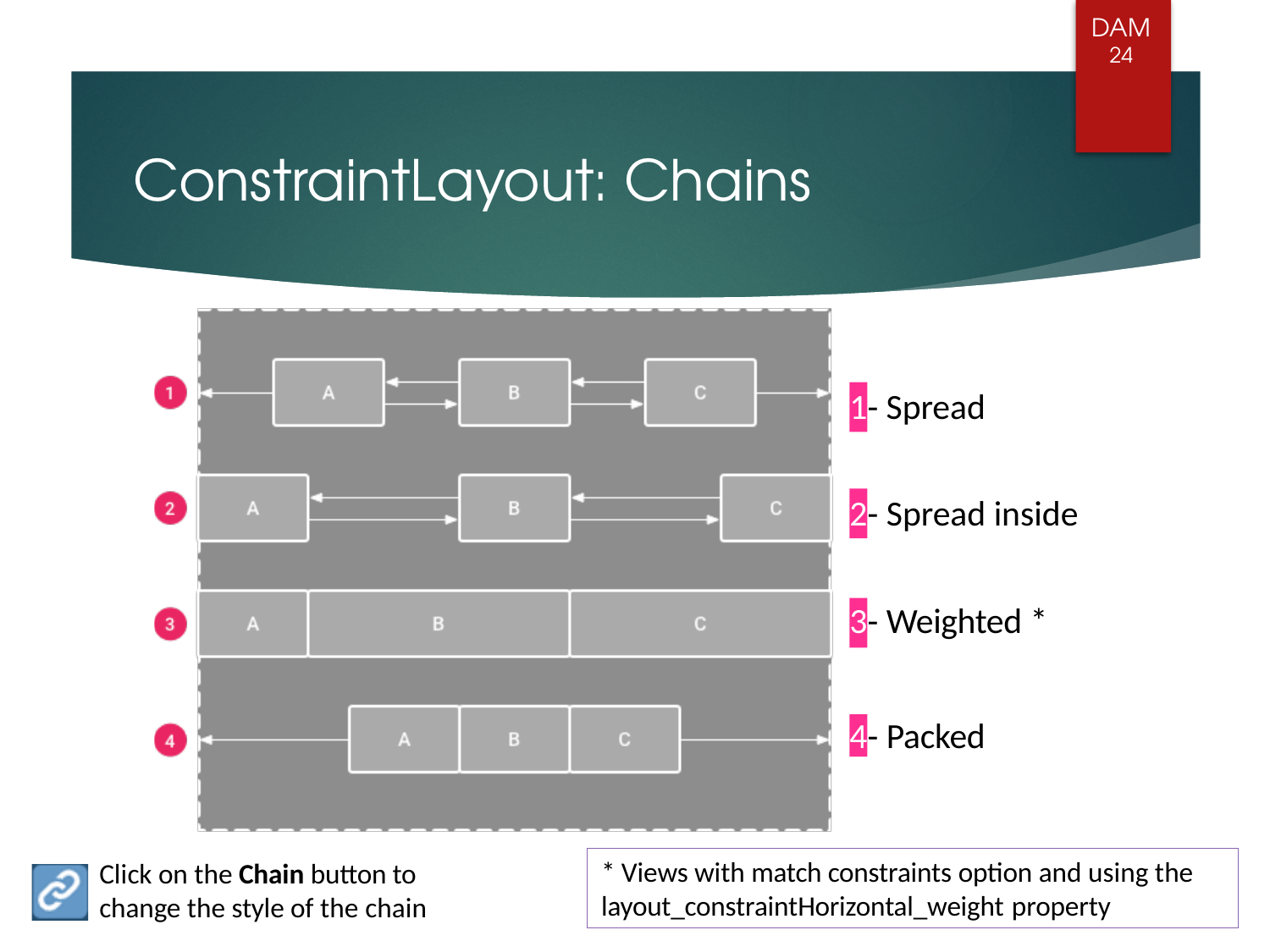

DAM
24
# ConstraintLayout: Chains

- Spread

- Spread inside

- Weighted *

- Packed

* Views with match constraints option and using the layout_constraintHorizontal_weight property
Click on the Chain button to change the style of the chain